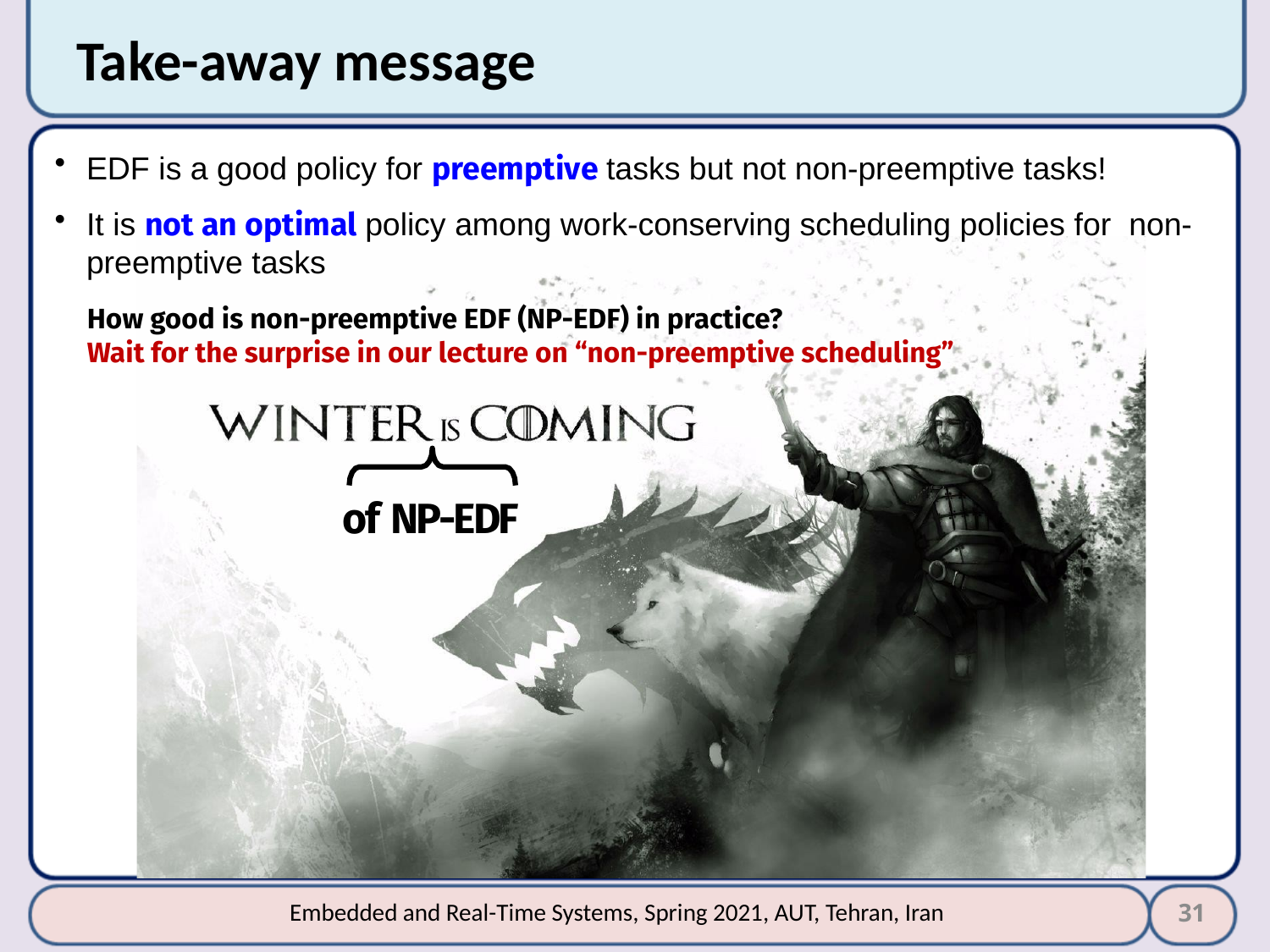

# Take-away message
EDF is a good policy for preemptive tasks but not non-preemptive tasks!
It is not an optimal policy among work-conserving scheduling policies for  non-preemptive tasks
How good is non-preemptive EDF (NP-EDF) in practice?
Wait for the surprise in our lecture on “non-preemptive scheduling”

of NP-EDF
31
Embedded and Real-Time Systems, Spring 2021, AUT, Tehran, Iran